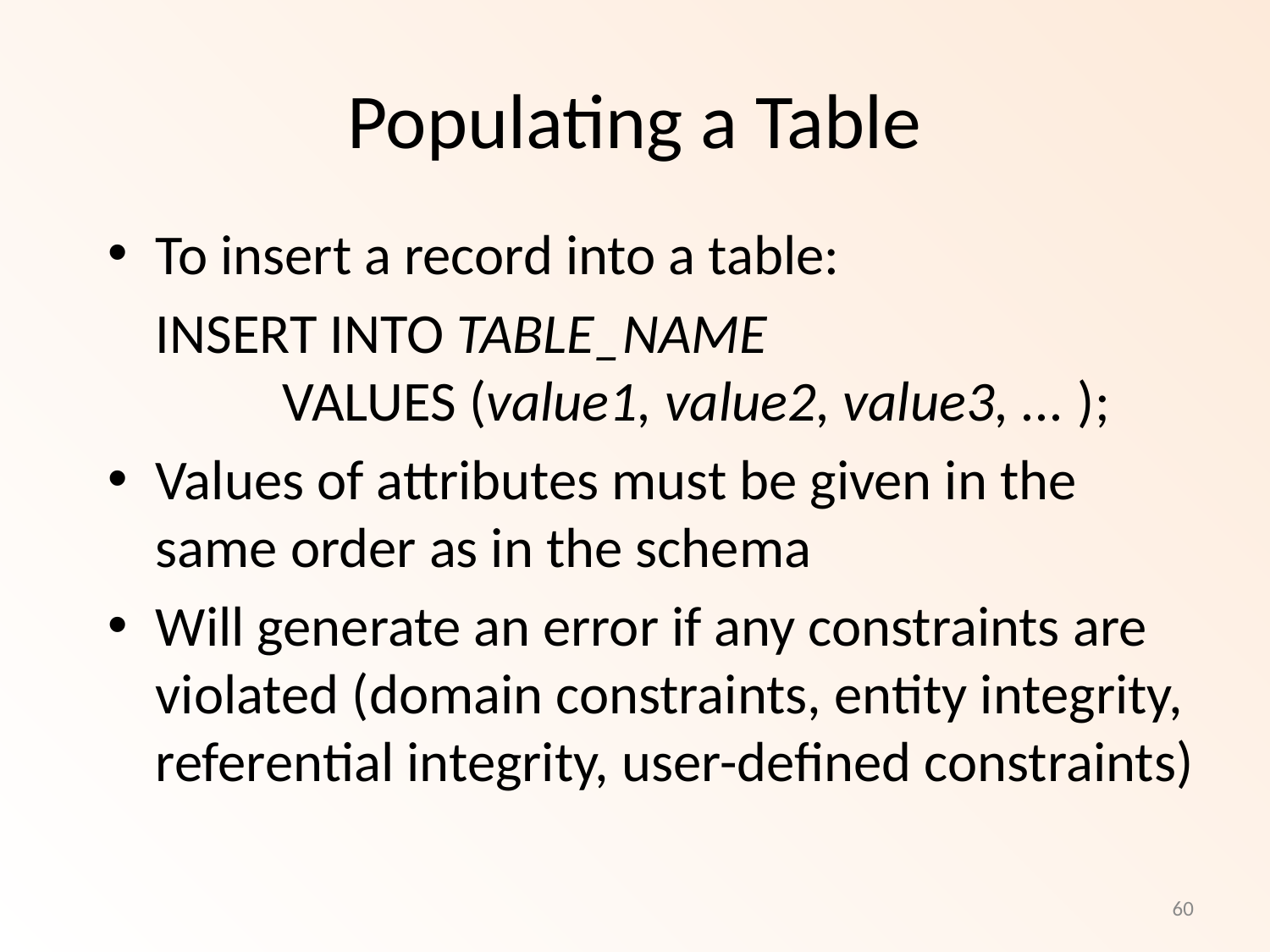

Populating a Table
To insert a record into a table:
	INSERT INTO TABLE_NAME
	VALUES (value1, value2, value3, ... );
Values of attributes must be given in the same order as in the schema
Will generate an error if any constraints are violated (domain constraints, entity integrity, referential integrity, user-defined constraints)

60